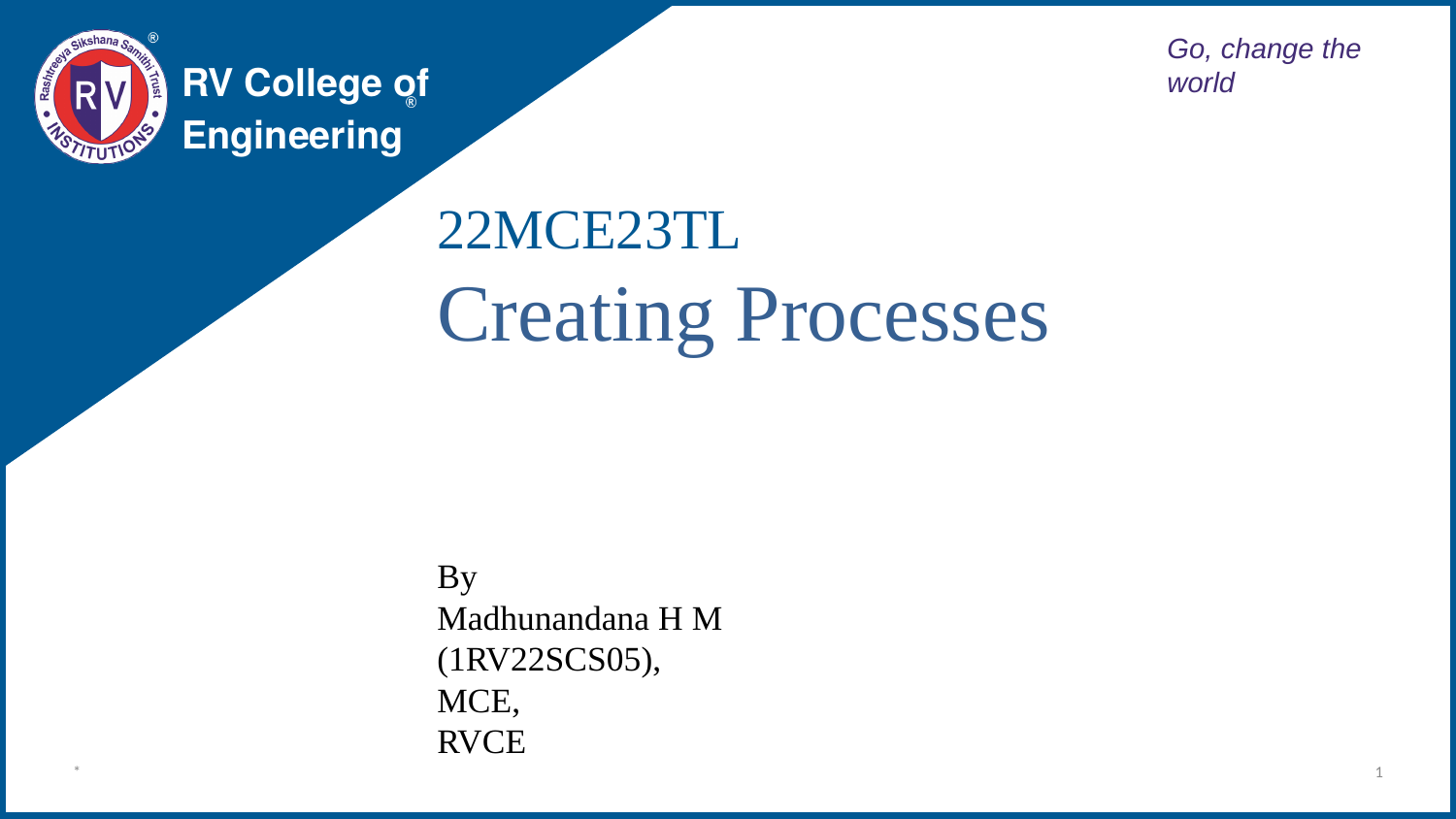

Go, change the world

RV College of
Engineering

22MCE23TL
Creating Processes
By
Madhunandana H M (1RV22SCS05),
MCE,
RVCE
*
1